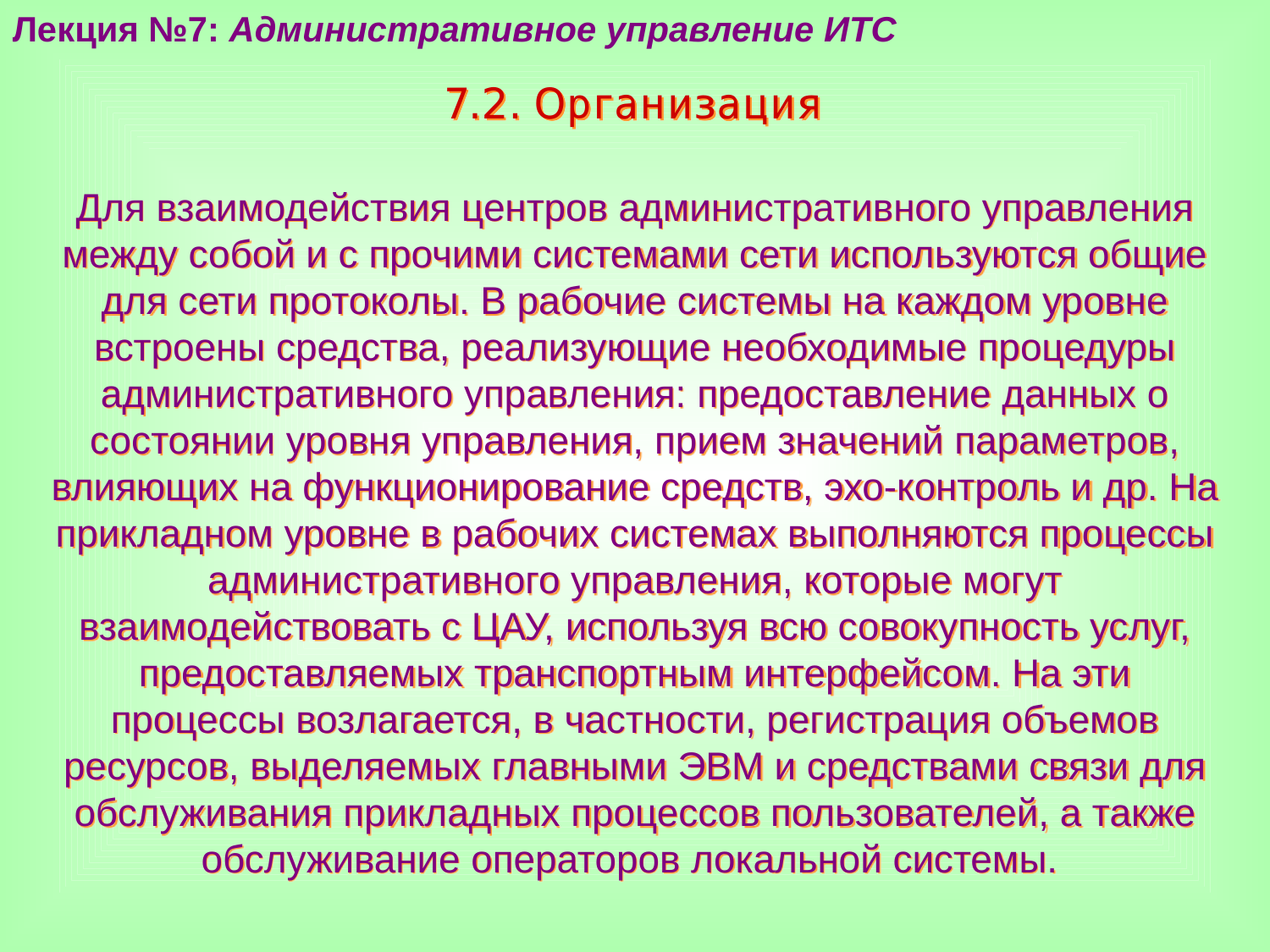

Лекция №7: Административное управление ИТС
7.2. Организация
Для взаимодействия центров административного управления между собой и с прочими системами сети используются общие для сети протоколы. В рабочие системы на каждом уровне встроены средства, реализующие необходимые процедуры административного управления: предоставление данных о состоянии уровня управления, прием значений параметров, влияющих на функционирование средств, эхо-контроль и др. На прикладном уровне в рабочих системах выполняются процессы административного управления, которые могут взаимодействовать с ЦАУ, используя всю совокупность услуг, предоставляемых транспортным интерфейсом. На эти процессы возлагается, в частности, регистрация объемов ресурсов, выделяемых главными ЭВМ и средствами связи для обслуживания прикладных процессов пользователей, а также обслуживание операторов локальной системы.